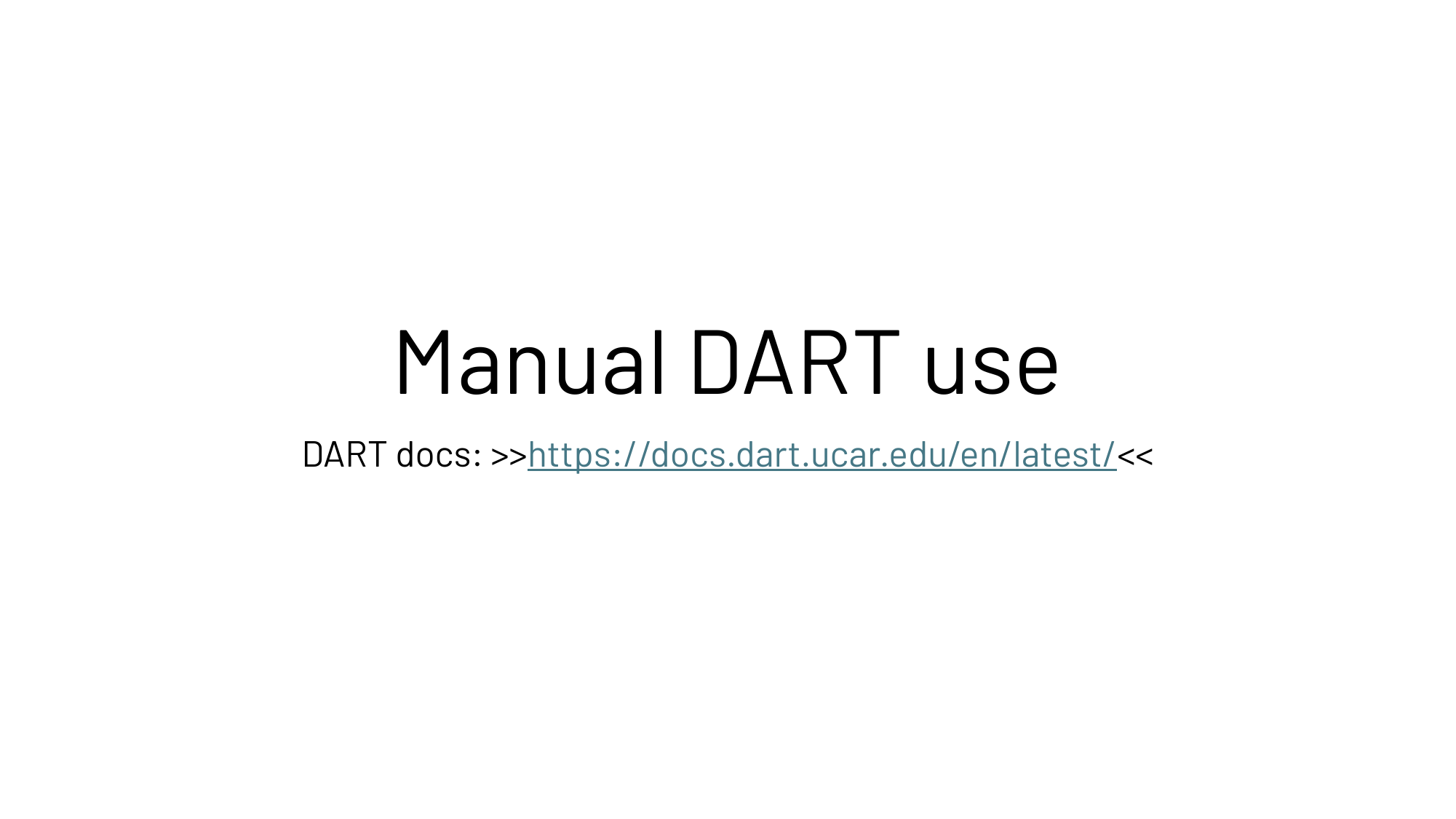

# Manual DART use
DART docs: >>https://docs.dart.ucar.edu/en/latest/<<